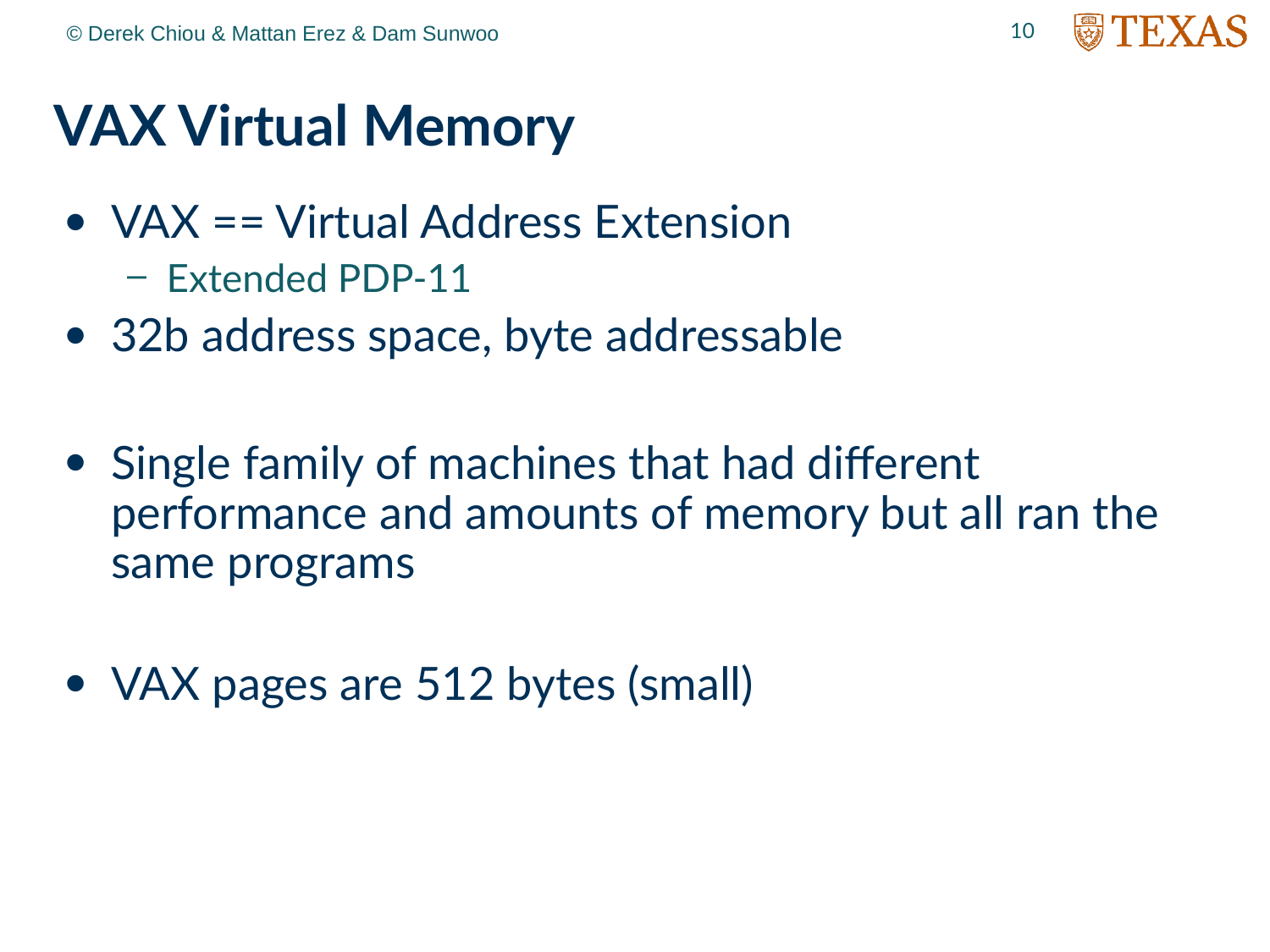

10
© Derek Chiou & Mattan Erez & Dam Sunwoo
# VAX Virtual Memory
VAX == Virtual Address Extension
Extended PDP-11
32b address space, byte addressable

Single family of machines that had different performance and amounts of memory but all ran the same programs

VAX pages are 512 bytes (small)